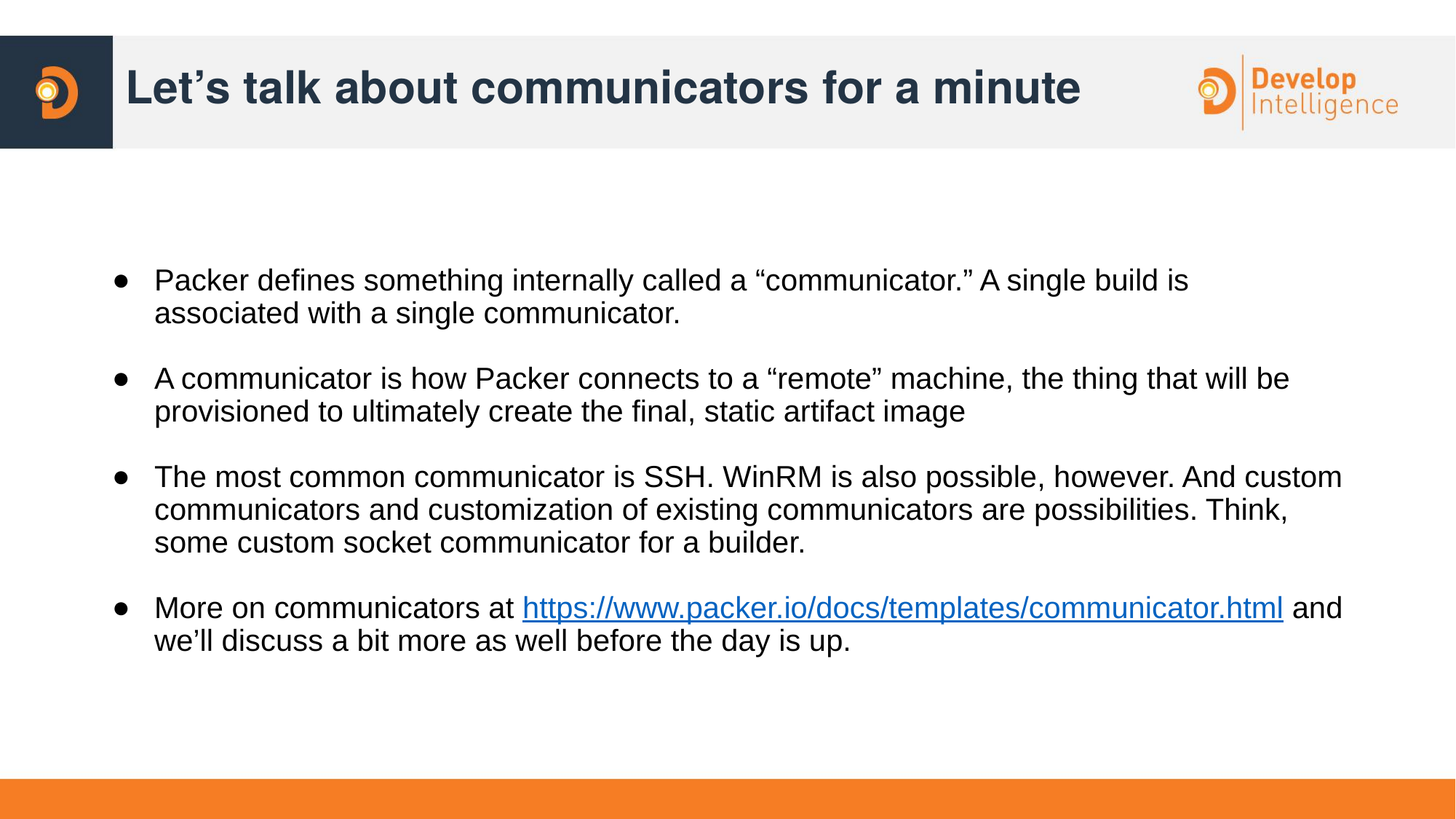

# Let’s talk about communicators for a minute

Packer defines something internally called a “communicator.” A single build is associated with a single communicator.

A communicator is how Packer connects to a “remote” machine, the thing that will be provisioned to ultimately create the final, static artifact image

The most common communicator is SSH. WinRM is also possible, however. And custom communicators and customization of existing communicators are possibilities. Think, some custom socket communicator for a builder.

More on communicators at https://www.packer.io/docs/templates/communicator.html and we’ll discuss a bit more as well before the day is up.

12